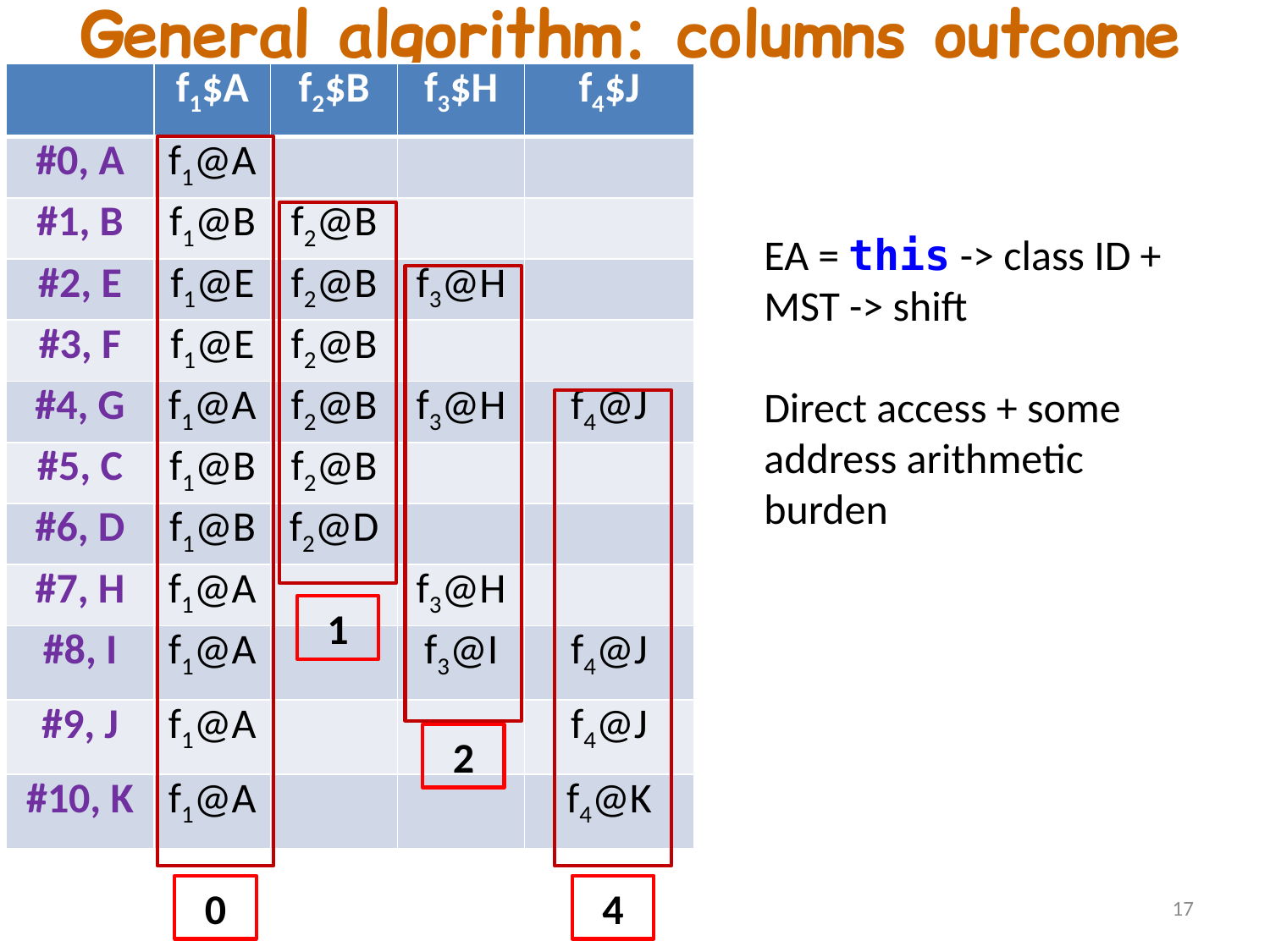

# General algorithm: columns outcome
|  | f1$A | f2$B | f3$H | f4$J |
| --- | --- | --- | --- | --- |
| #0, A | f1@A |  |  |  |
| #1, B | f1@B | f2@B |  |  |
| #2, E | f1@E | f2@B | f3@H |  |
| #3, F | f1@E | f2@B |  |  |
| #4, G | f1@A | f2@B | f3@H | f4@J |
| #5, C | f1@B | f2@B |  |  |
| #6, D | f1@B | f2@D |  |  |
| #7, H | f1@A |  | f3@H |  |
| #8, I | f1@A |  | f3@I | f4@J |
| #9, J | f1@A |  |  | f4@J |
| #10, K | f1@A |  |  | f4@K |

EA = this -> class ID + MST -> shift

Direct access + some address arithmetic burden

1
2
0
4
17